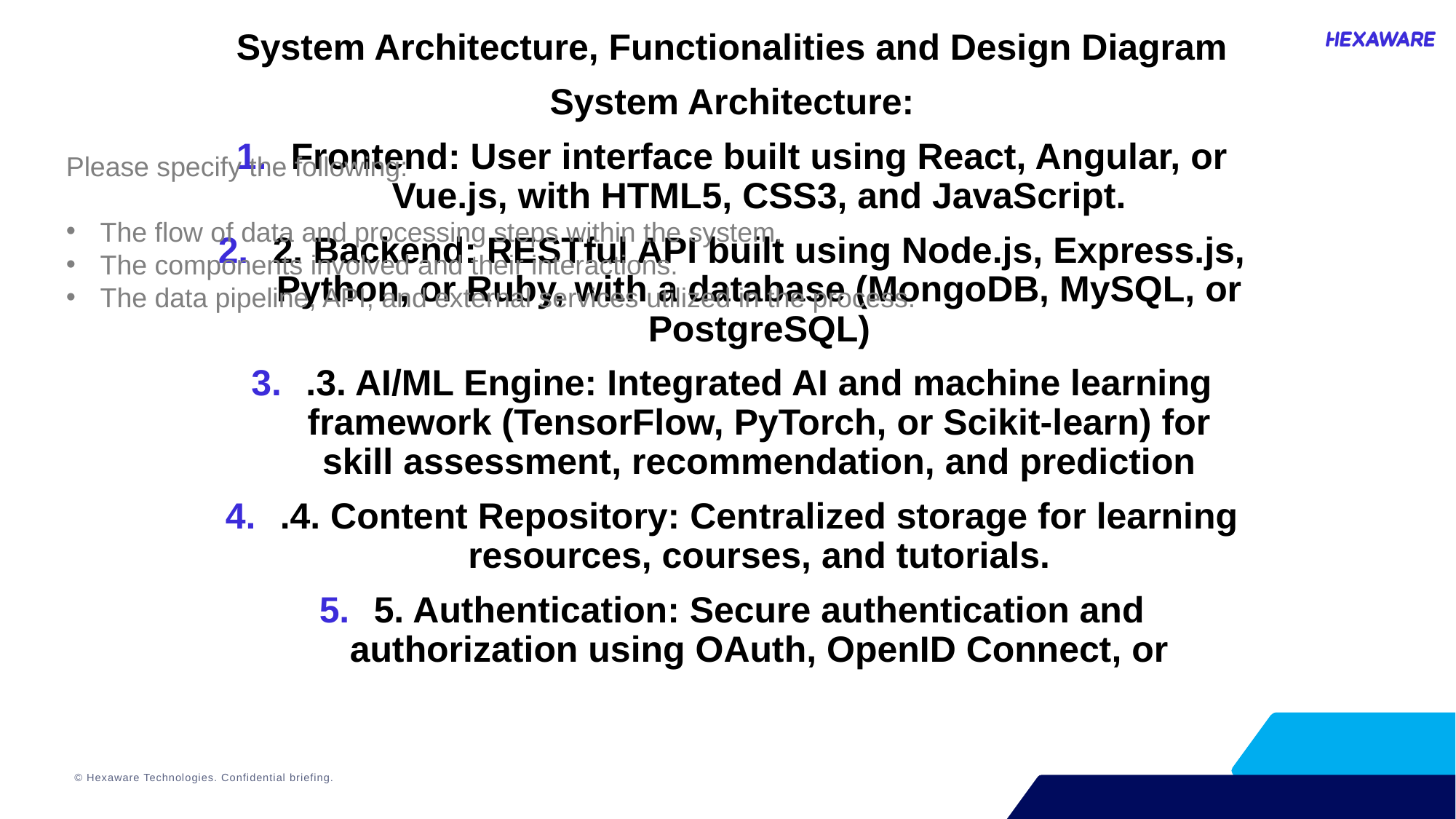

System Architecture, Functionalities and Design Diagram
System Architecture:
Frontend: User interface built using React, Angular, or Vue.js, with HTML5, CSS3, and JavaScript.
2. Backend: RESTful API built using Node.js, Express.js, Python, or Ruby, with a database (MongoDB, MySQL, or PostgreSQL)
.3. AI/ML Engine: Integrated AI and machine learning framework (TensorFlow, PyTorch, or Scikit-learn) for skill assessment, recommendation, and prediction
.4. Content Repository: Centralized storage for learning resources, courses, and tutorials.
5. Authentication: Secure authentication and authorization using OAuth, OpenID Connect, or
Please specify the following:

The flow of data and processing steps within the system.
The components involved and their interactions.
The data pipeline, API, and external services utilized in the process.